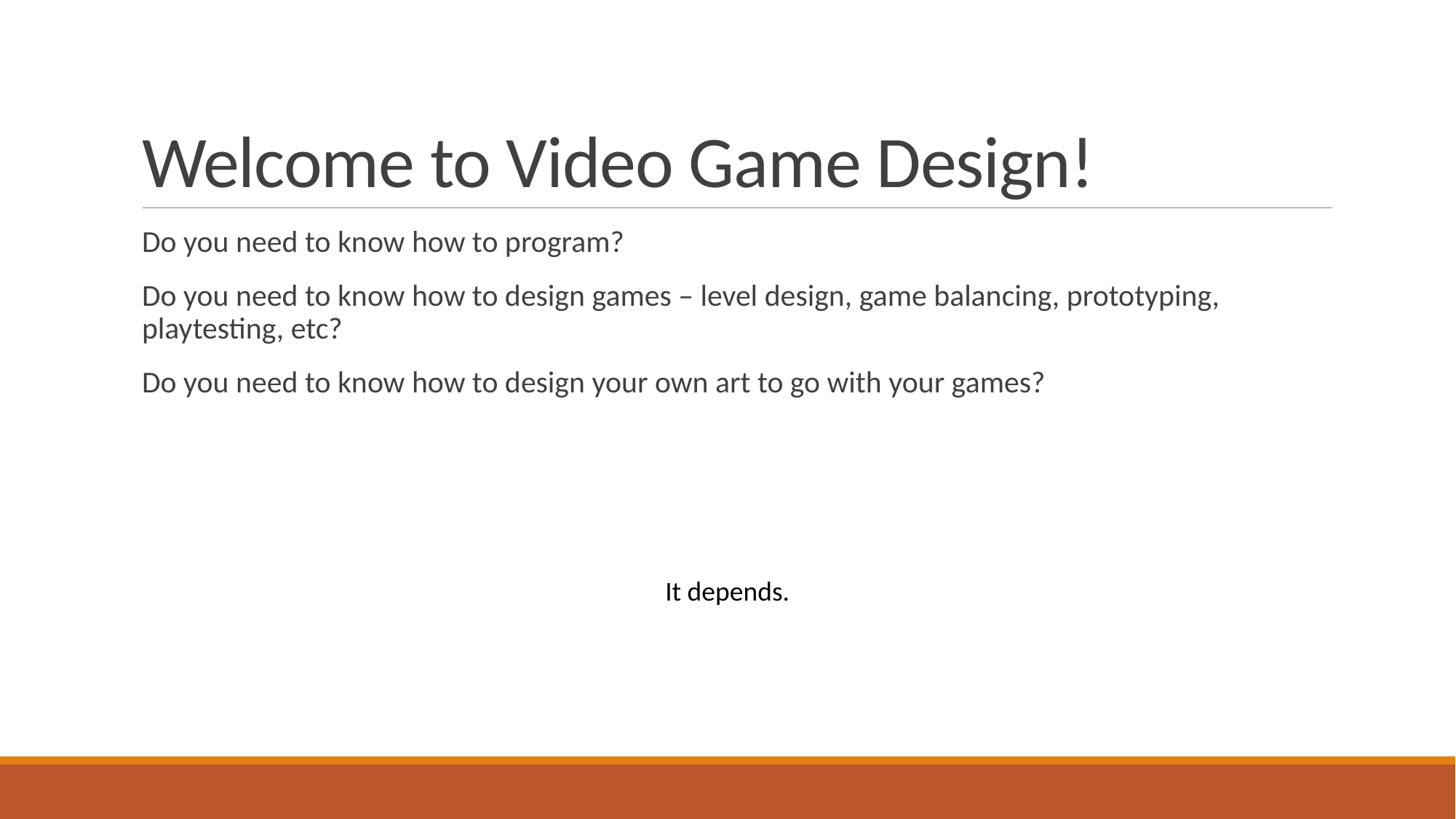

# Welcome to Video Game Design!
Do you need to know how to program?
Do you need to know how to design games – level design, game balancing, prototyping, playtesting, etc?
Do you need to know how to design your own art to go with your games?
It depends.